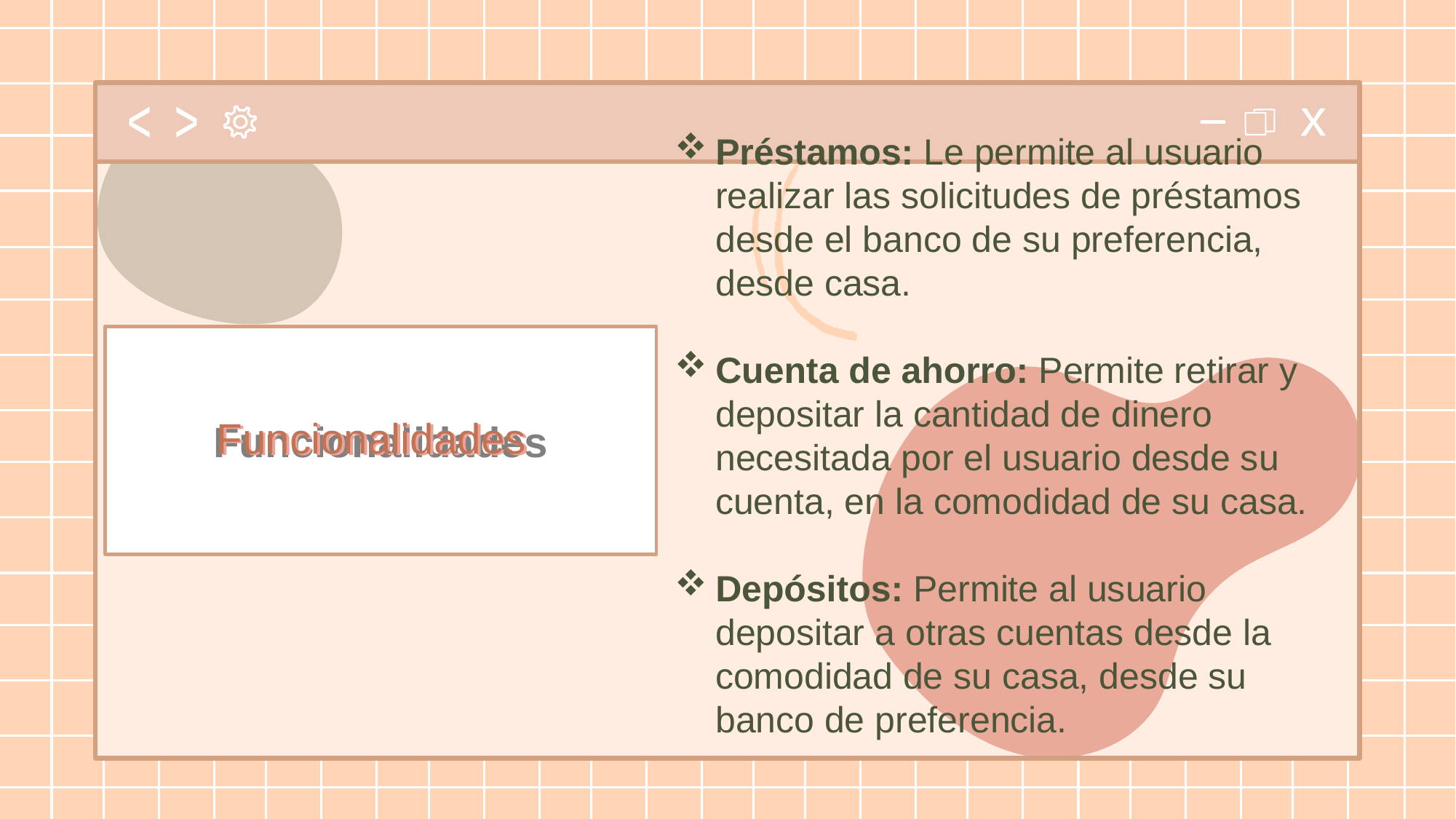

Préstamos: Le permite al usuario realizar las solicitudes de préstamos desde el banco de su preferencia, desde casa.

Cuenta de ahorro: Permite retirar y depositar la cantidad de dinero necesitada por el usuario desde su cuenta, en la comodidad de su casa.

Depósitos: Permite al usuario depositar a otras cuentas desde la comodidad de su casa, desde su banco de preferencia.

# Funcionalidades
Funcionalidades
Funcionalidades